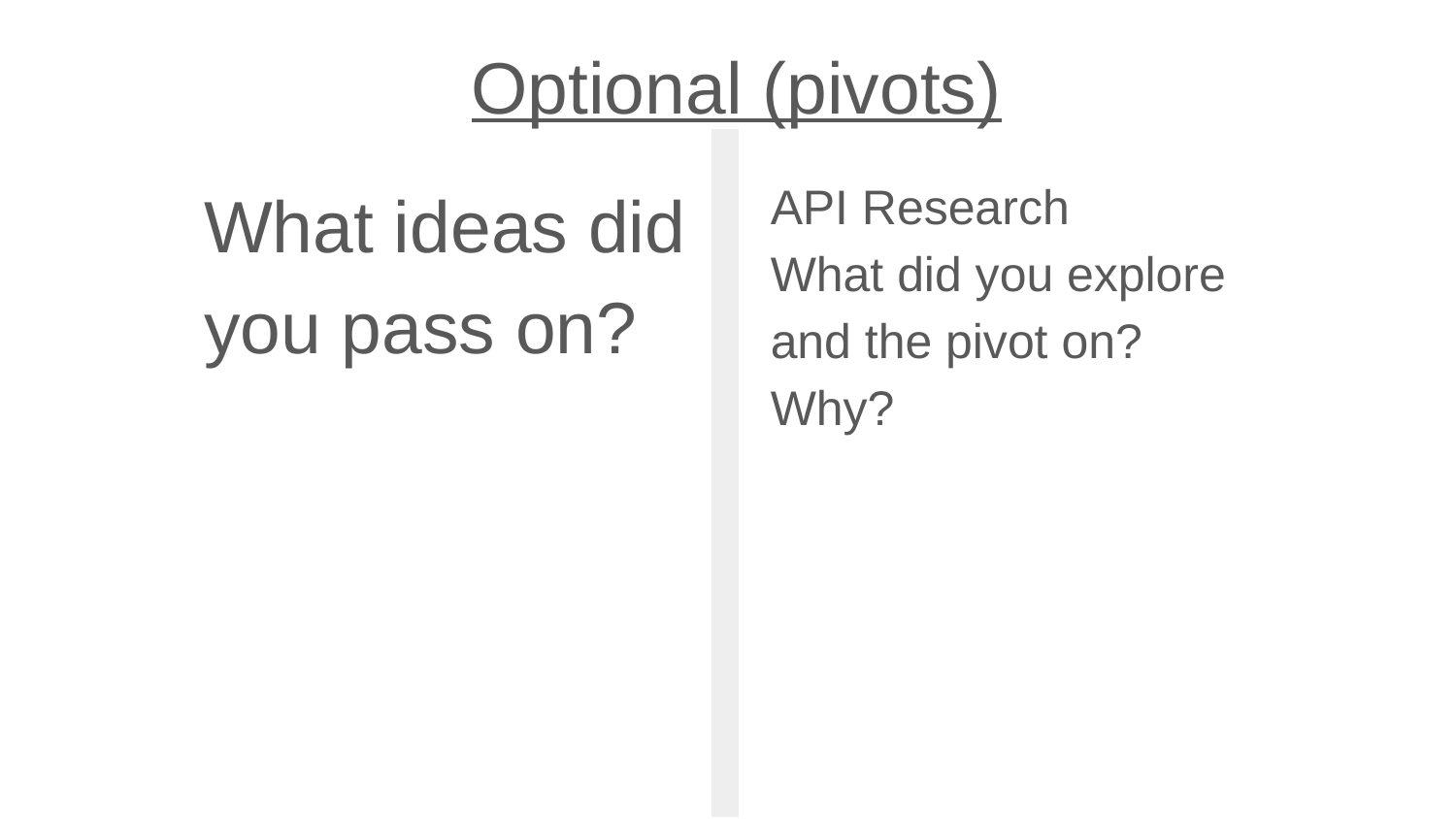

Optional (pivots)

What ideas did you pass on?

API Research
What did you explore and the pivot on?
Why?